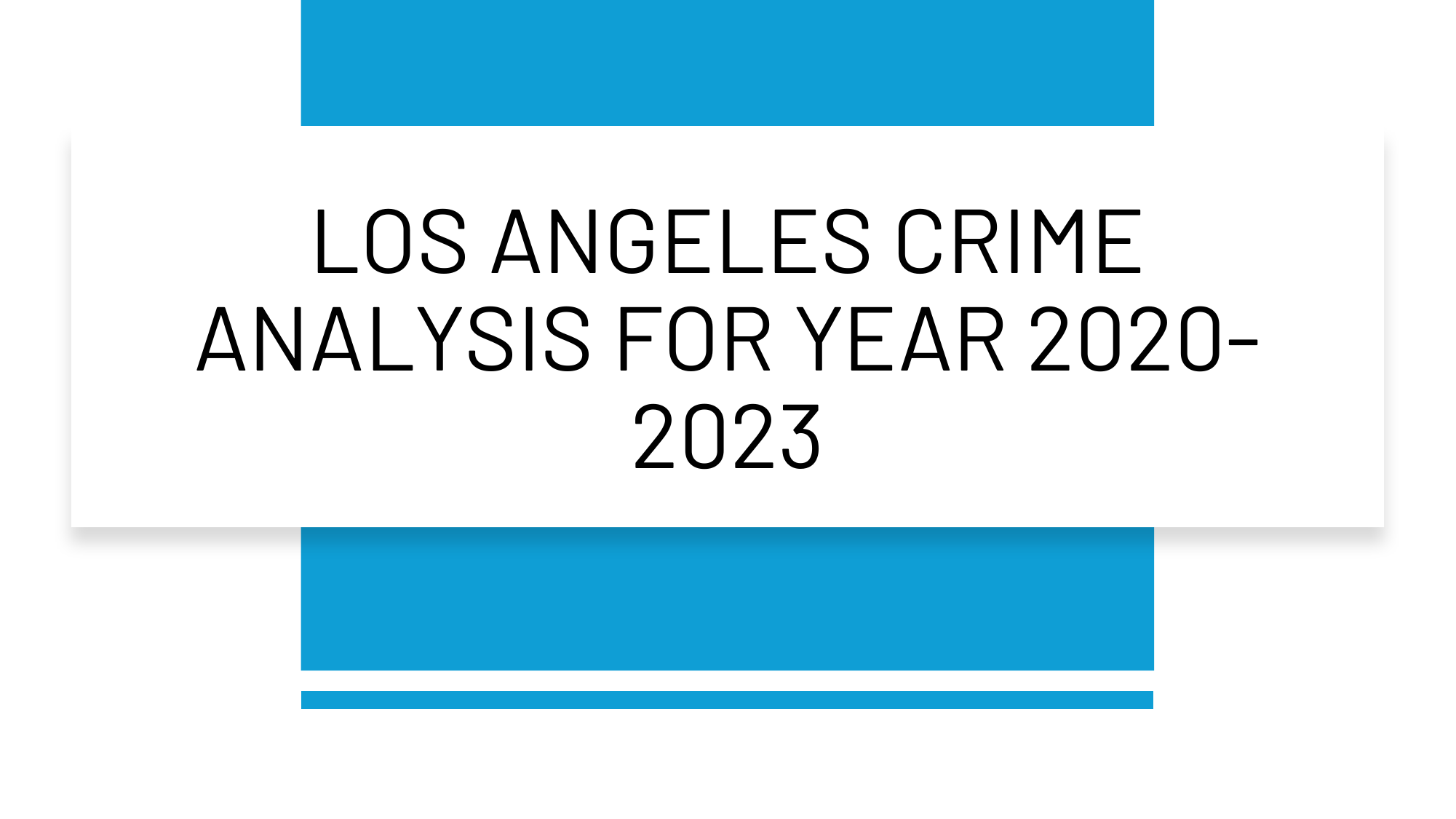

# LOS ANGELES CRIME ANALYSIS FOR YEAR 2020-2023